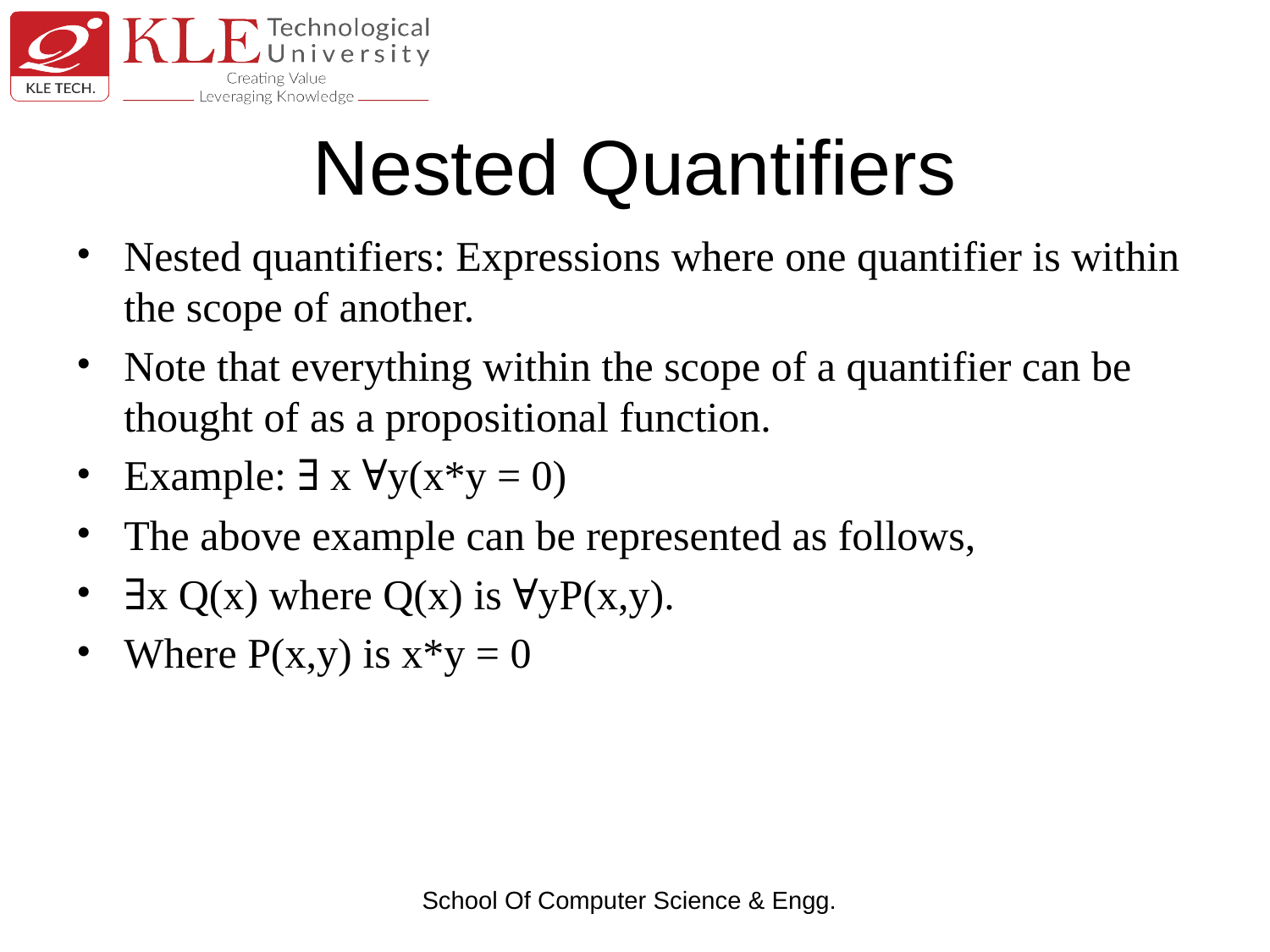

# Nested Quantifiers
Nested quantifiers: Expressions where one quantifier is within the scope of another.
Note that everything within the scope of a quantifier can be thought of as a propositional function.
Example: ∃ x ∀y(x*y = 0)
The above example can be represented as follows,
∃x Q(x) where Q(x) is ∀yP(x,y).
Where P(x,y) is x*y = 0